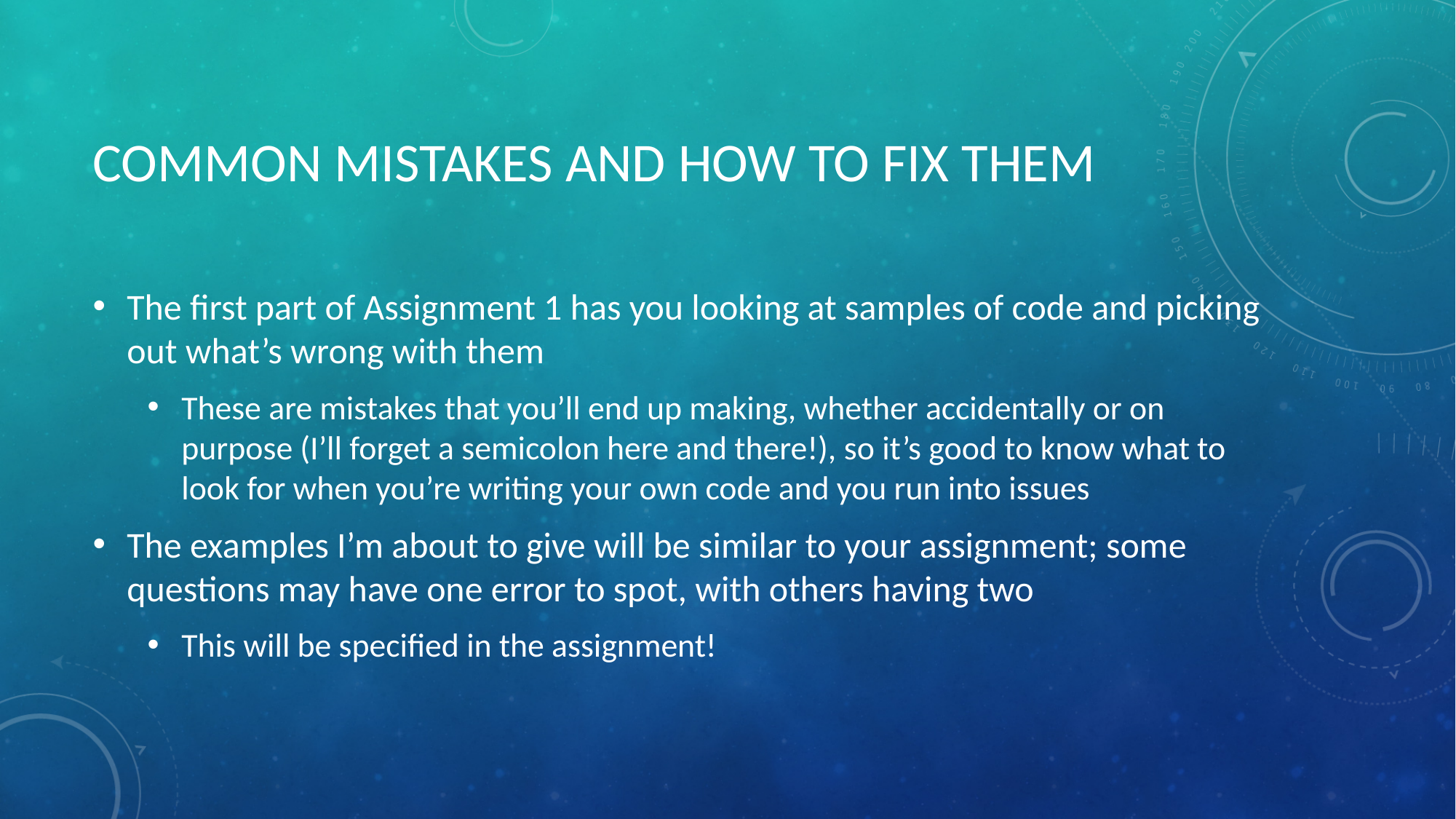

# Common mistakes and how to fix them
The first part of Assignment 1 has you looking at samples of code and picking out what’s wrong with them
These are mistakes that you’ll end up making, whether accidentally or on purpose (I’ll forget a semicolon here and there!), so it’s good to know what to look for when you’re writing your own code and you run into issues
The examples I’m about to give will be similar to your assignment; some questions may have one error to spot, with others having two
This will be specified in the assignment!